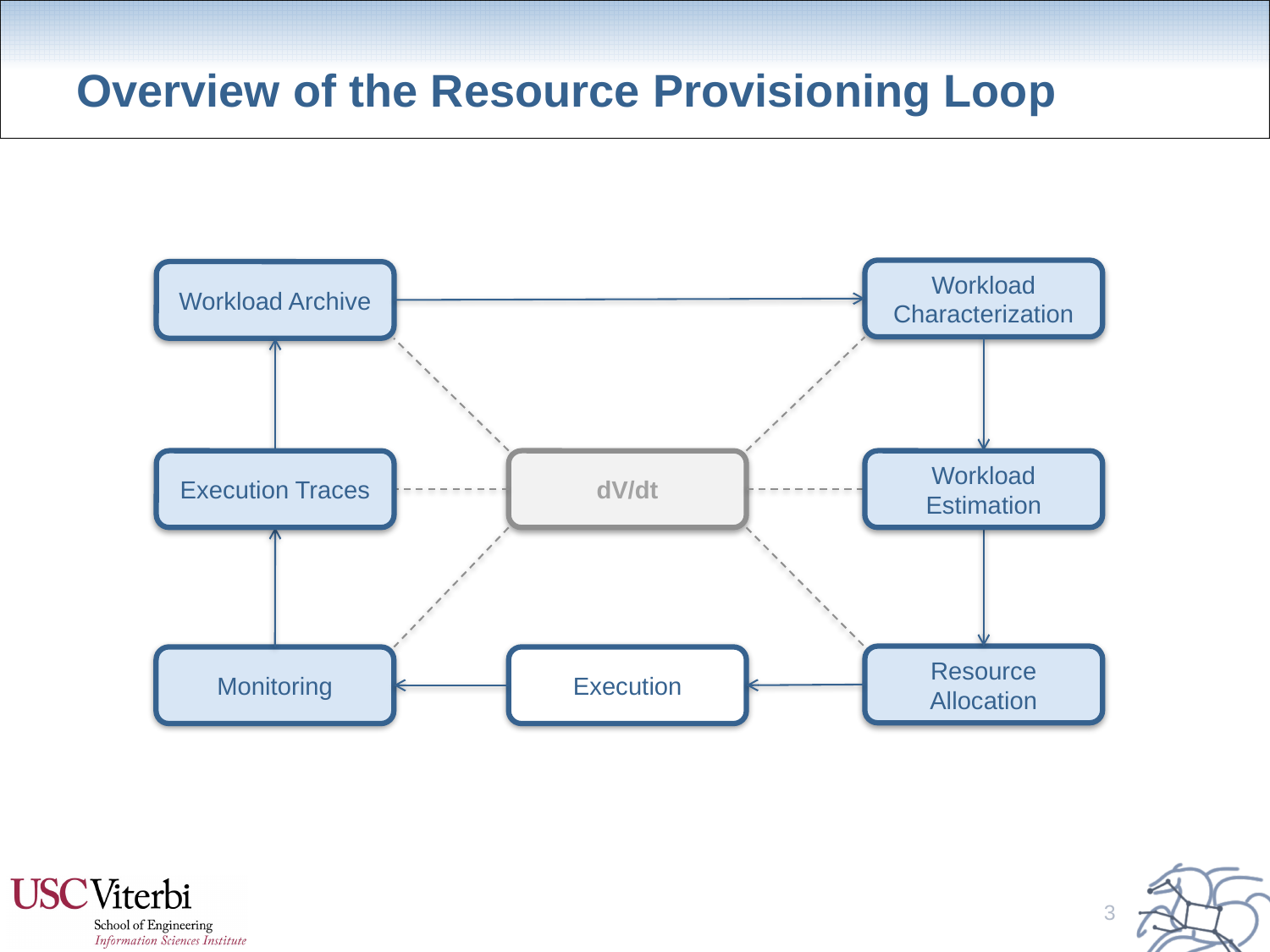

# Overview of the Resource Provisioning Loop
Workload Characterization
Workload Archive
Execution Traces
dV/dt
Workload Estimation
Resource Allocation
Monitoring
Execution
3